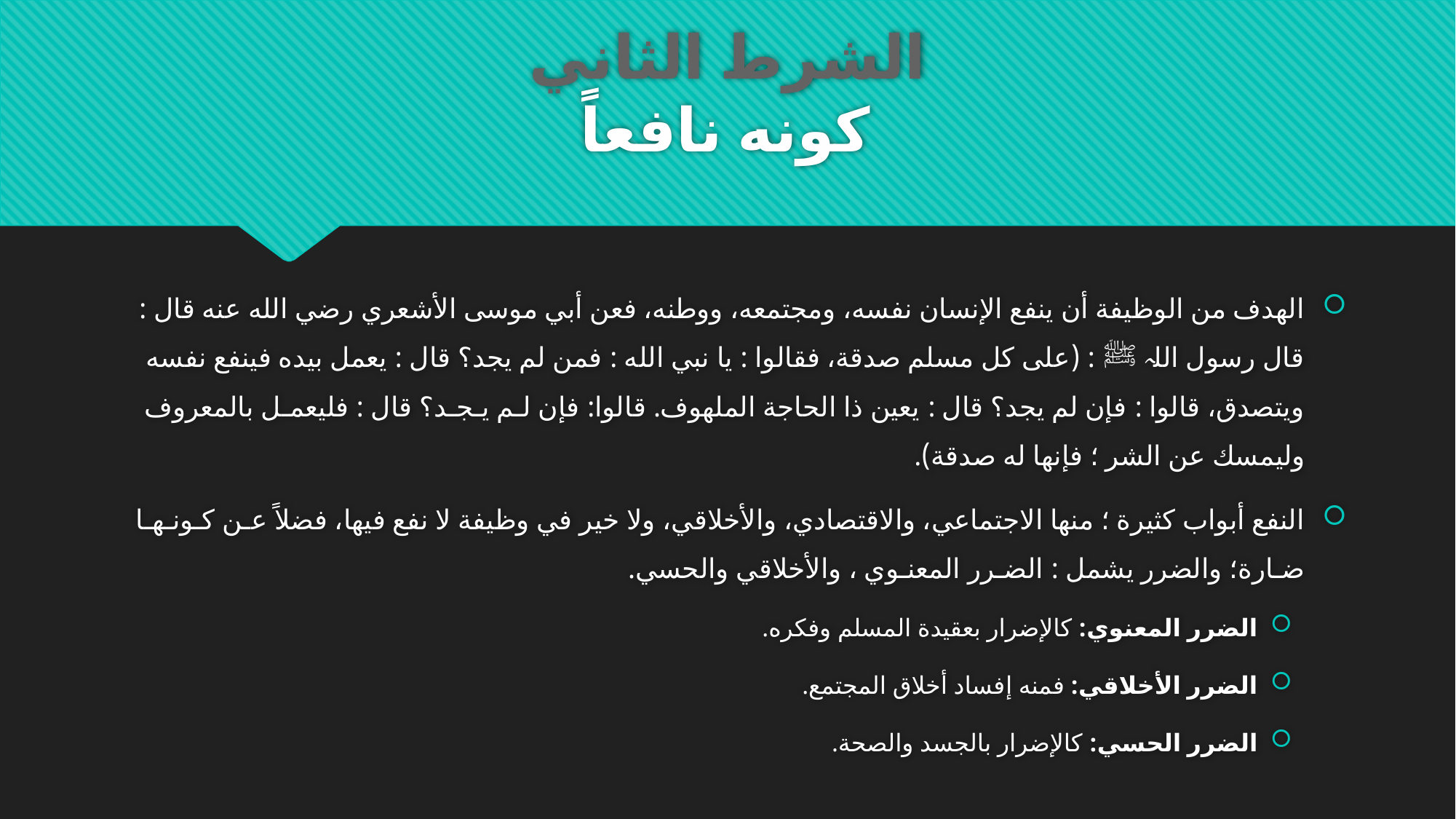

# الشرط الثاني كونه نافعاً
الهدف من الوظيفة أن ينفع الإنسان نفسه، ومجتمعه، ووطنه، فعن أبي موسى الأشعري رضي الله عنه قال : قال رسول اللہ ﷺ : (على كل مسلم صدقة، فقالوا : يا نبي الله : فمن لم يجد؟ قال : يعمل بيده فينفع نفسه ويتصدق، قالوا : فإن لم يجد؟ قال : يعين ذا الحاجة الملهوف. قالوا: فإن لـم يـجـد؟ قال : فليعمـل بالمعروف وليمسك عن الشر ؛ فإنها له صدقة).
النفع أبواب كثيرة ؛ منها الاجتماعي، والاقتصادي، والأخلاقي، ولا خير في وظيفة لا نفع فيها، فضلاً عـن كـونـهـا ضـارة؛ والضرر يشمل : الضـرر المعنـوي ، والأخلاقي والحسي.
الضرر المعنوي: كالإضرار بعقيدة المسلم وفكره.
الضرر الأخلاقي: فمنه إفساد أخلاق المجتمع.
الضرر الحسي: كالإضرار بالجسد والصحة.